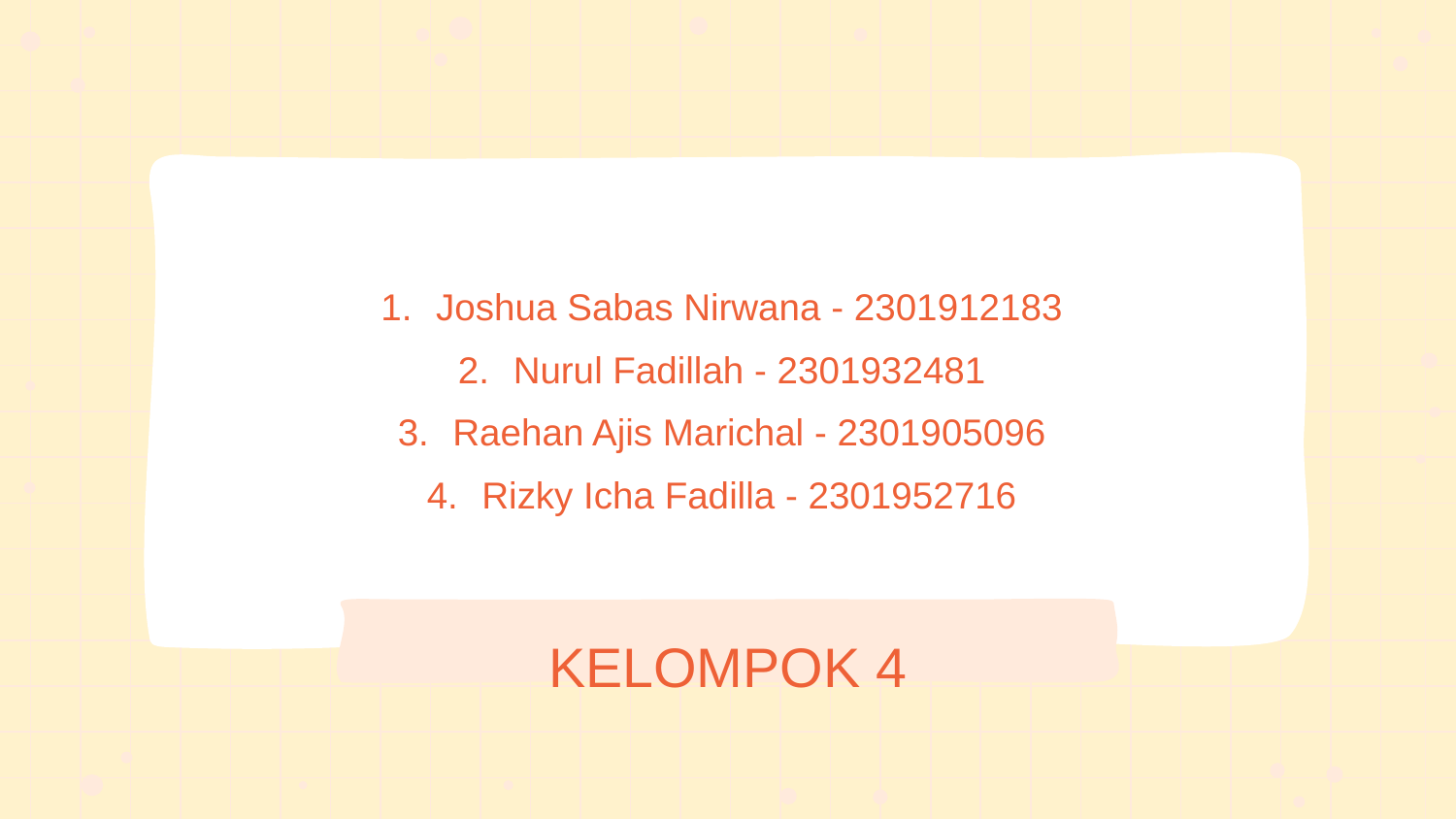

# Joshua Sabas Nirwana - 2301912183
Nurul Fadillah - 2301932481
Raehan Ajis Marichal - 2301905096
Rizky Icha Fadilla - 2301952716
KELOMPOK 4